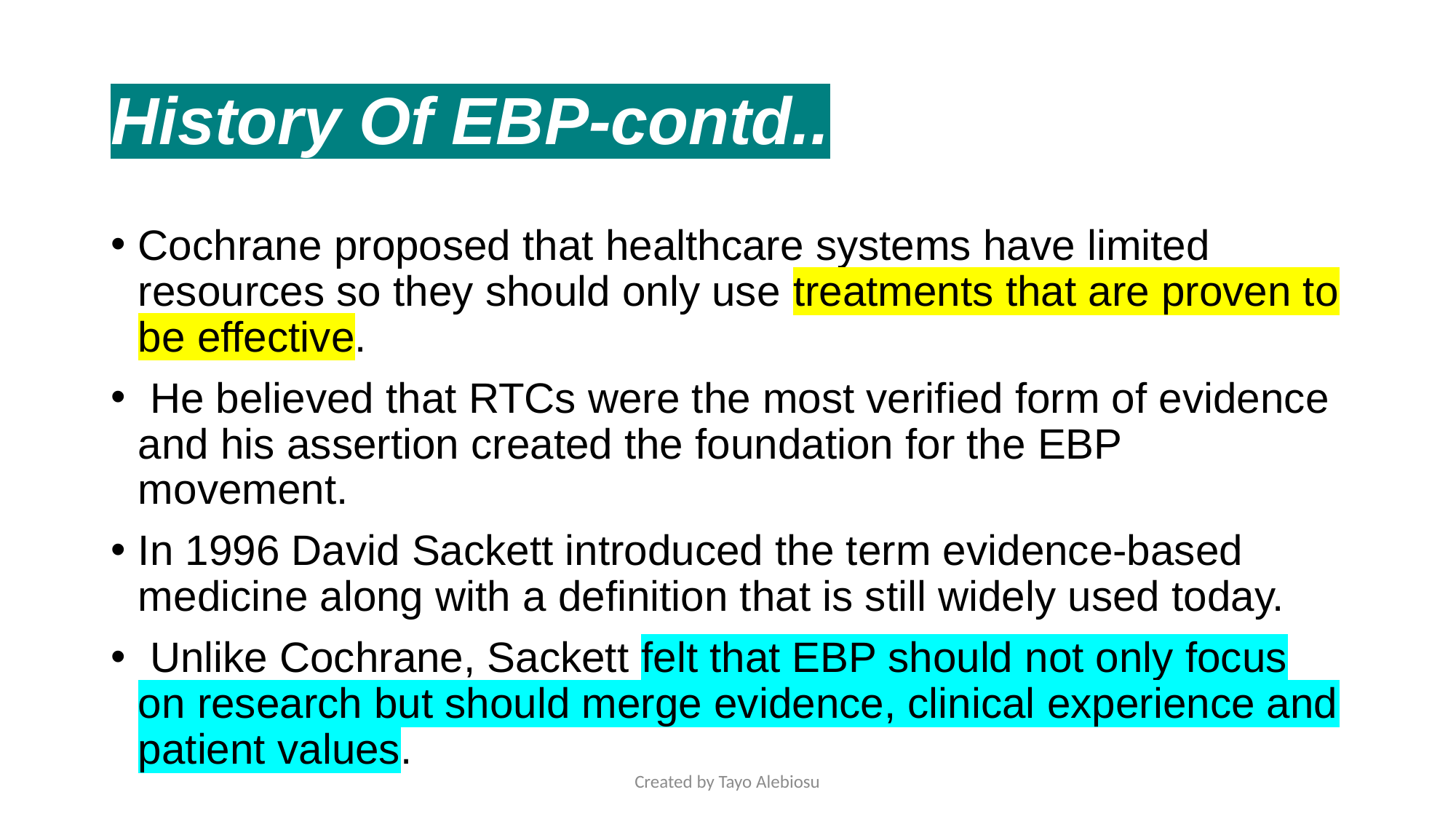

# History Of EBP-contd..
Cochrane proposed that healthcare systems have limited resources so they should only use treatments that are proven to be effective.
 He believed that RTCs were the most verified form of evidence and his assertion created the foundation for the EBP movement.
In 1996 David Sackett introduced the term evidence-based medicine along with a definition that is still widely used today.
 Unlike Cochrane, Sackett felt that EBP should not only focus on research but should merge evidence, clinical experience and patient values.

Created by Tayo Alebiosu